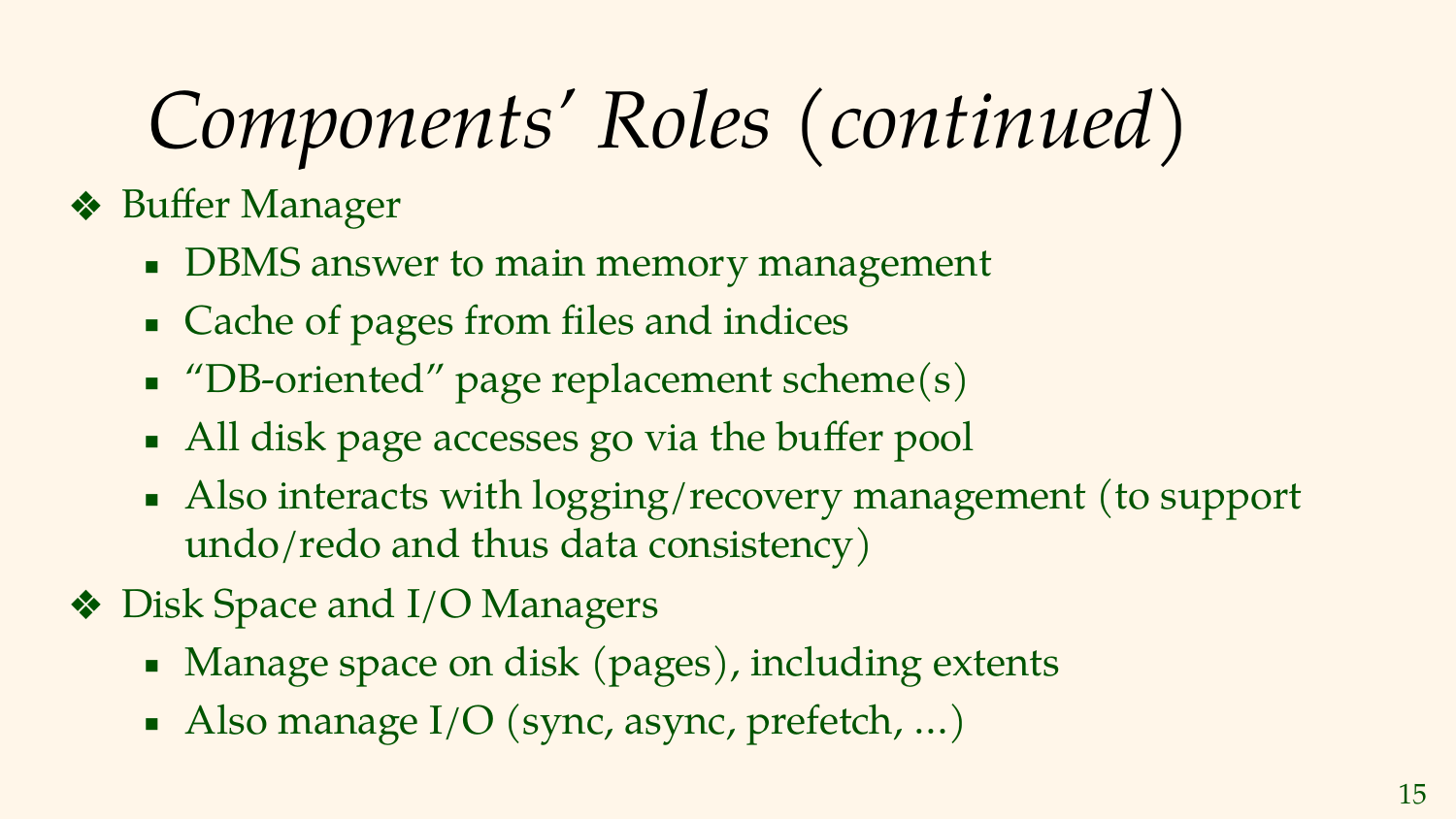

# Components’ Roles (continued)
Buffer Manager
DBMS answer to main memory management
Cache of pages from files and indices
“DB-oriented” page replacement scheme(s)
All disk page accesses go via the buffer pool
Also interacts with logging/recovery management (to support undo/redo and thus data consistency)
Disk Space and I/O Managers
Manage space on disk (pages), including extents
Also manage I/O (sync, async, prefetch, …)